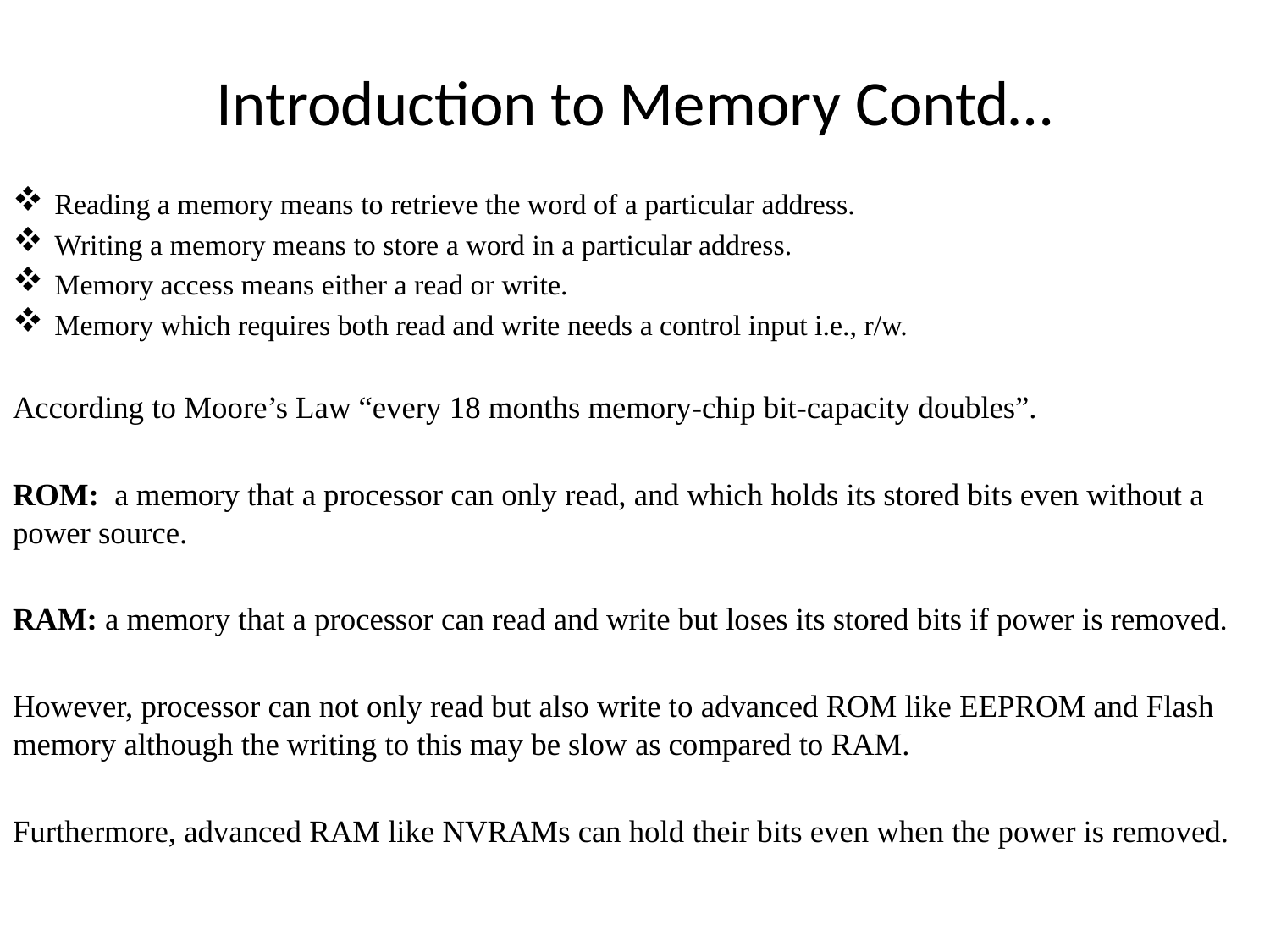

# Introduction to Memory Contd…
Reading a memory means to retrieve the word of a particular address.
Writing a memory means to store a word in a particular address.
Memory access means either a read or write.
Memory which requires both read and write needs a control input i.e., r/w.

According to Moore’s Law “every 18 months memory-chip bit-capacity doubles”.

ROM:  a memory that a processor can only read, and which holds its stored bits even without a power source.

RAM: a memory that a processor can read and write but loses its stored bits if power is removed.

However, processor can not only read but also write to advanced ROM like EEPROM and Flash memory although the writing to this may be slow as compared to RAM.

Furthermore, advanced RAM like NVRAMs can hold their bits even when the power is removed.